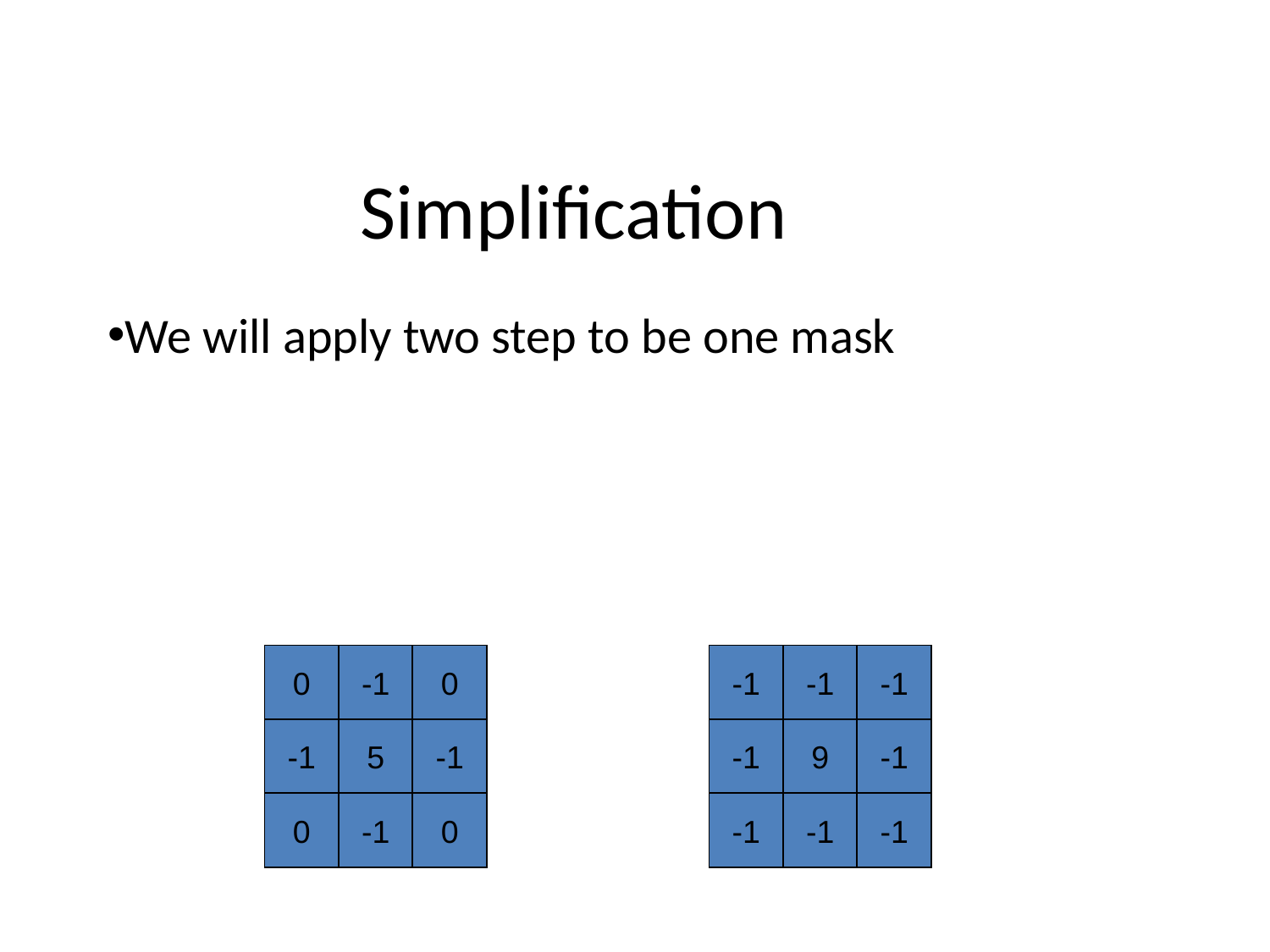

Simplification
We will apply two step to be one mask
0
-1
0
-1
-1
-1
-1
5
-1
-1
9
-1
0
-1
0
-1
-1
-1